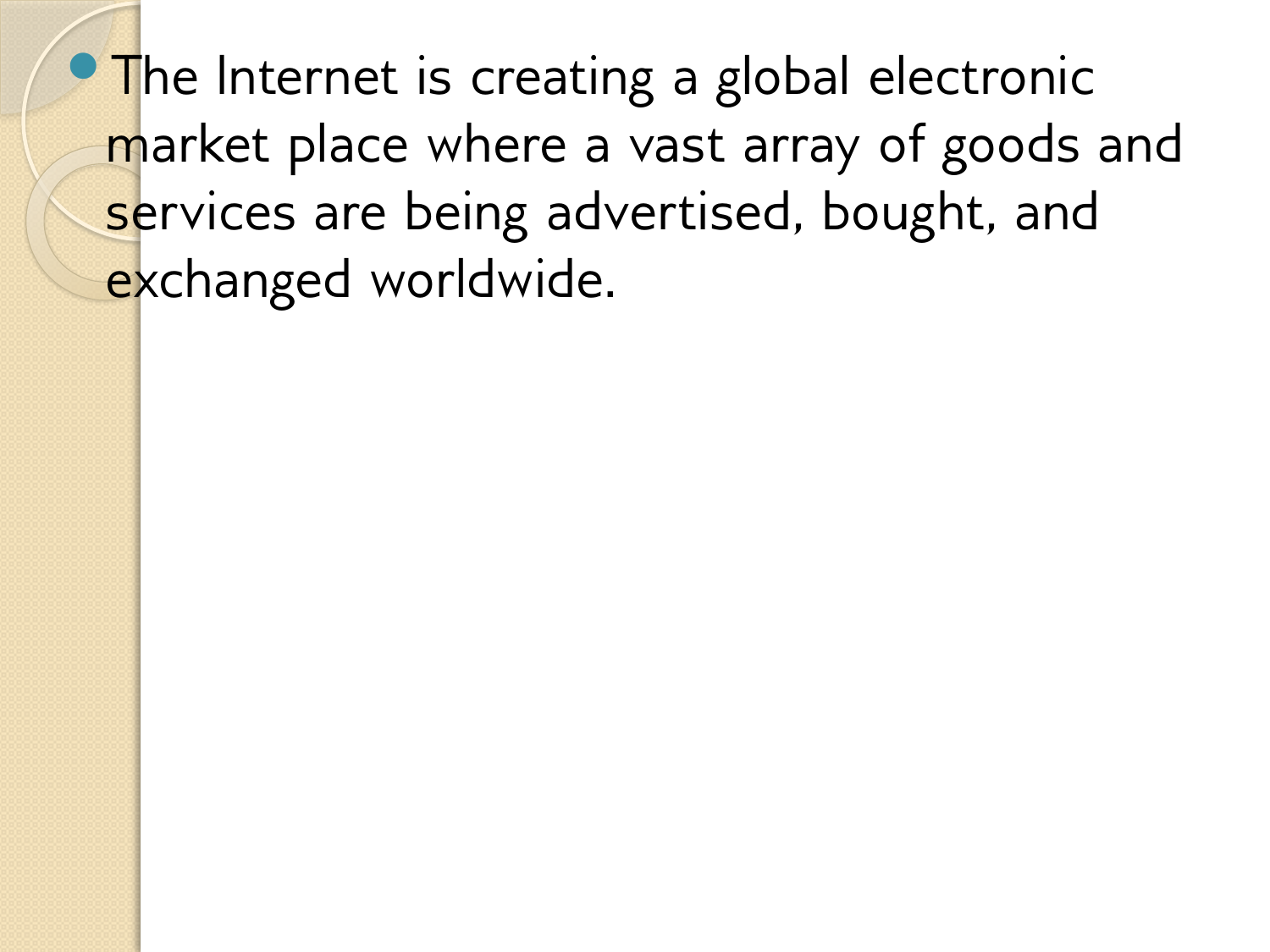

The Internet is creating a global electronic market place where a vast array of goods and services are being advertised, bought, and exchanged worldwide.